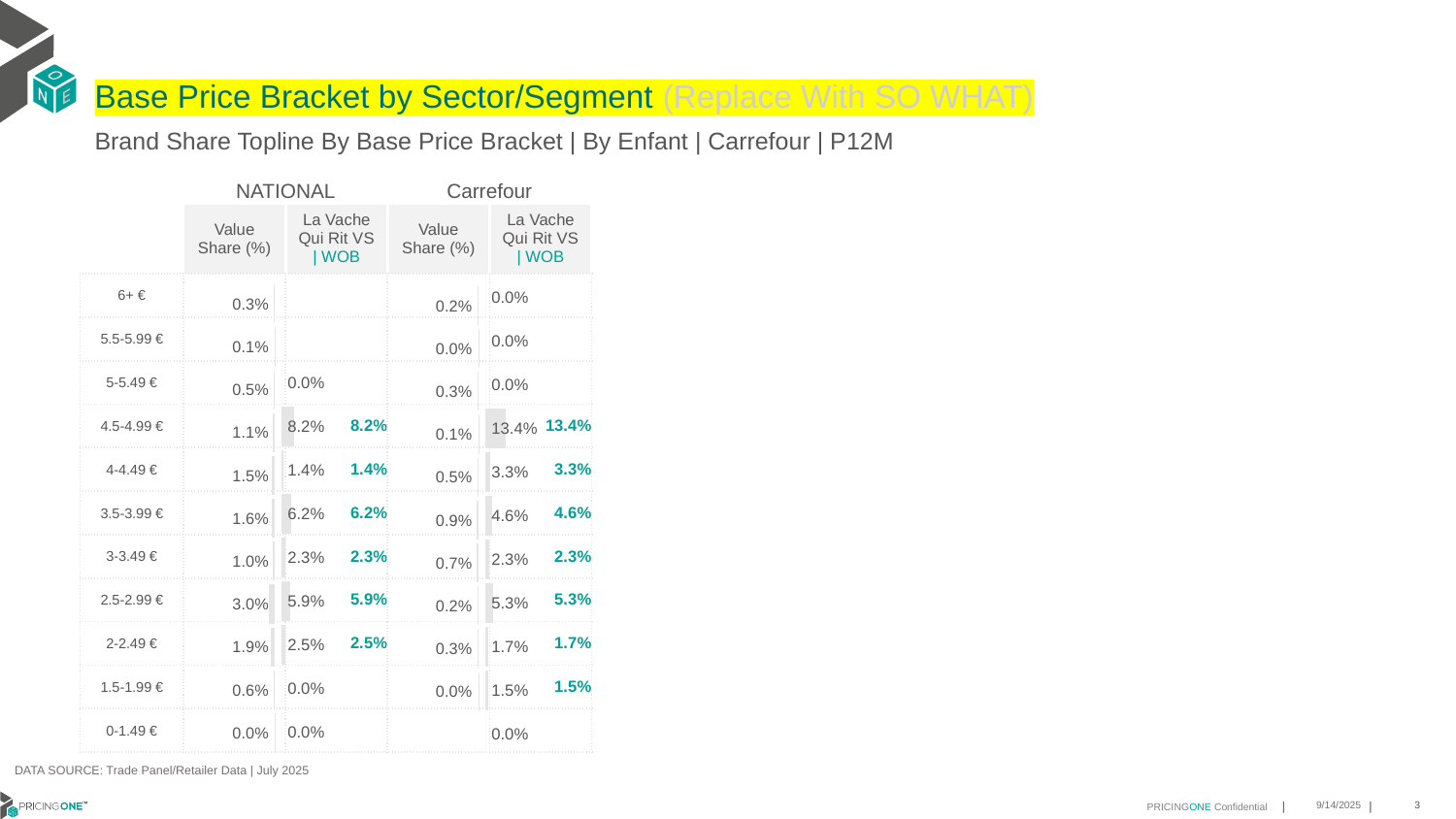

# Base Price Bracket by Sector/Segment (Replace With SO WHAT)
Brand Share Topline By Base Price Bracket | By Enfant | Carrefour | P12M
|  | NATIONAL |  | Carrefour |  |
| --- | --- | --- | --- | --- |
|  | Value Share (%) | La Vache Qui Rit VS | WOB | Value Share (%) | La Vache Qui Rit VS | WOB |
| 6+ € |  |  |  |  |
| 5.5-5.99 € |  |  |  |  |
| 5-5.49 € |  |  |  |  |
| 4.5-4.99 € |  | 8.2% |  | 13.4% |
| 4-4.49 € |  | 1.4% |  | 3.3% |
| 3.5-3.99 € |  | 6.2% |  | 4.6% |
| 3-3.49 € |  | 2.3% |  | 2.3% |
| 2.5-2.99 € |  | 5.9% |  | 5.3% |
| 2-2.49 € |  | 2.5% |  | 1.7% |
| 1.5-1.99 € |  |  |  | 1.5% |
| 0-1.49 € |  |  |  |  |

### Chart

| Category | Value Share NATIONAL |
|---|---|
| 6+ € | None |
| 5.5-5.99 € | None |
| 5-5.49 € | 7.405405396720762e-07 |
| 4.5-4.99 € | 0.08206079859622176 |
| 4-4.49 € | 0.013735802625934962 |
| 3.5-3.99 € | 0.06158870680921726 |
| 3-3.49 € | 0.02319507043178579 |
| 2.5-2.99 € | 0.05900056563816069 |
| 2-2.49 € | 0.024630784631086092 |
| 1.5-1.99 € | 3.31710453206729e-05 |
| 0-1.49 € | 5.6986533599004805e-05 |

### Chart

| Category | Value Share |
|---|---|
| 6+ € | 0.003303497370545168 |
| 5.5-5.99 € | 0.0008015867303194407 |
| 5-5.49 € | 0.0045273898474471165 |
| 4.5-4.99 € | 0.010784718575471577 |
| 4-4.49 € | 0.014700803084192849 |
| 3.5-3.99 € | 0.01641737998813221 |
| 3-3.49 € | 0.009669039733590734 |
| 2.5-2.99 € | 0.030122600347923512 |
| 2-2.49 € | 0.01947100751642738 |
| 1.5-1.99 € | 0.0058997853733387005 |
| 0-1.49 € | 0.00040953921274702957 |

### Chart

| Category | Value Share |
|---|---|
| 6+ € | 2.0856614831110494e-05 |
| 5.5-5.99 € | 5.0857004490138715e-06 |
| 5-5.49 € | 3.5264351773265254e-05 |
| 4.5-4.99 € | 0.13356059179014013 |
| 4-4.49 € | 0.032745011116607166 |
| 3.5-3.99 € | 0.045656346239016515 |
| 3-3.49 € | 0.022933793156152984 |
| 2.5-2.99 € | 0.05305367056078226 |
| 2-2.49 € | 0.016505258068993306 |
| 1.5-1.99 € | 0.014804683726685523 |
| 0-1.49 € | 0.0001695163576469242 |

### Chart

| Category | Value Share |
|---|---|
| 6+ € | 0.001730827586005566 |
| 5.5-5.99 € | 0.0004046050869746881 |
| 5-5.49 € | 0.0028497099720507916 |
| 4.5-4.99 € | 0.0009848533050039476 |
| 4-4.49 € | 0.004562087169658495 |
| 3.5-3.99 € | 0.009415266946315106 |
| 3-3.49 € | 0.007089313658360362 |
| 2.5-2.99 € | 0.0018401361323776464 |
| 2-2.49 € | 0.0032140383391292813 |
| 1.5-1.99 € | 0.00043097407546552097 |
| 0-1.49 € | None |
DATA SOURCE: Trade Panel/Retailer Data | July 2025

9/14/2025
3